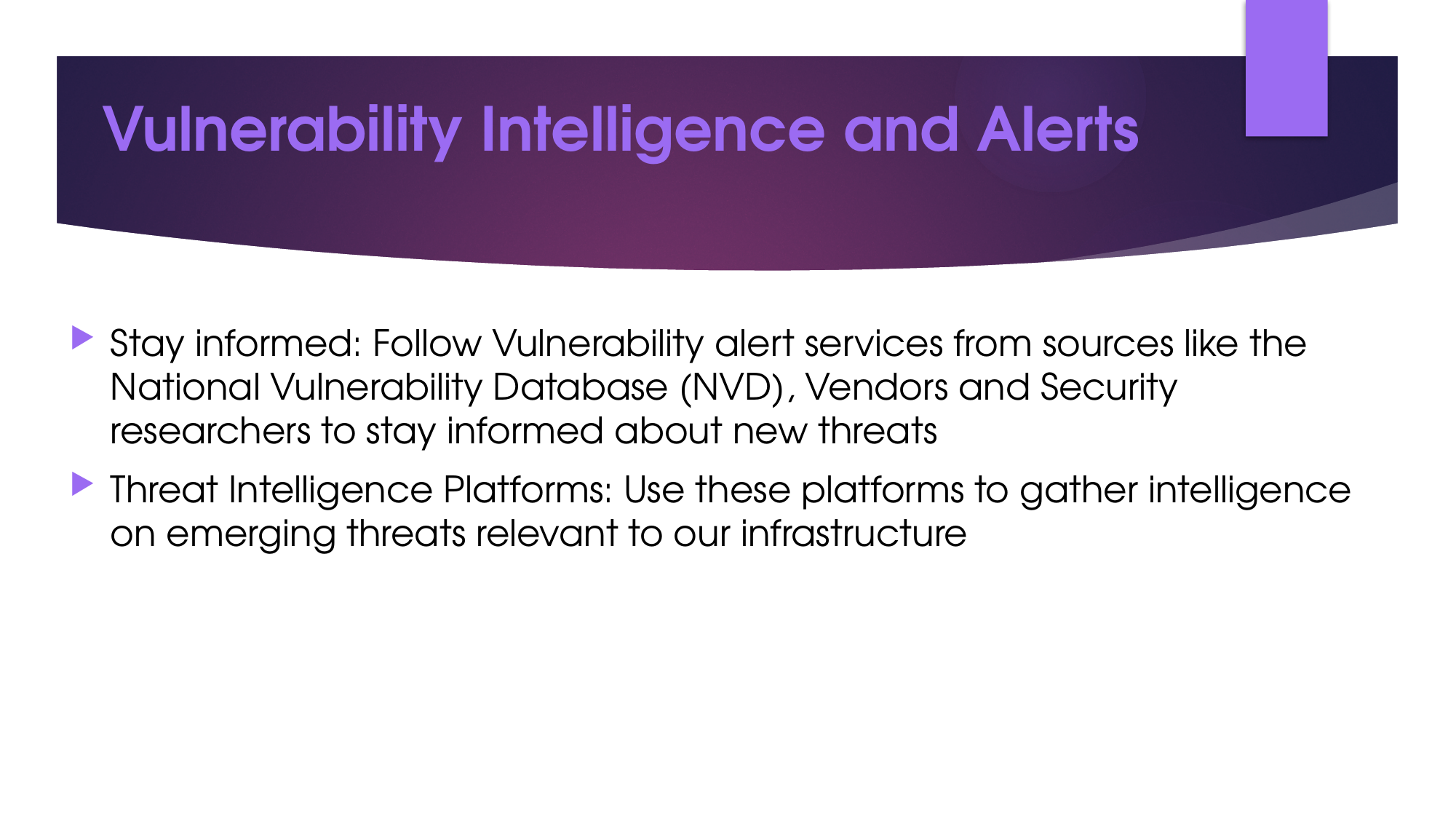

Vulnerability Intelligence and Alerts
Stay informed: Follow Vulnerability alert services from sources like the National Vulnerability Database (NVD), Vendors and Security researchers to stay informed about new threats
Threat Intelligence Platforms: Use these platforms to gather intelligence on emerging threats relevant to our infrastructure